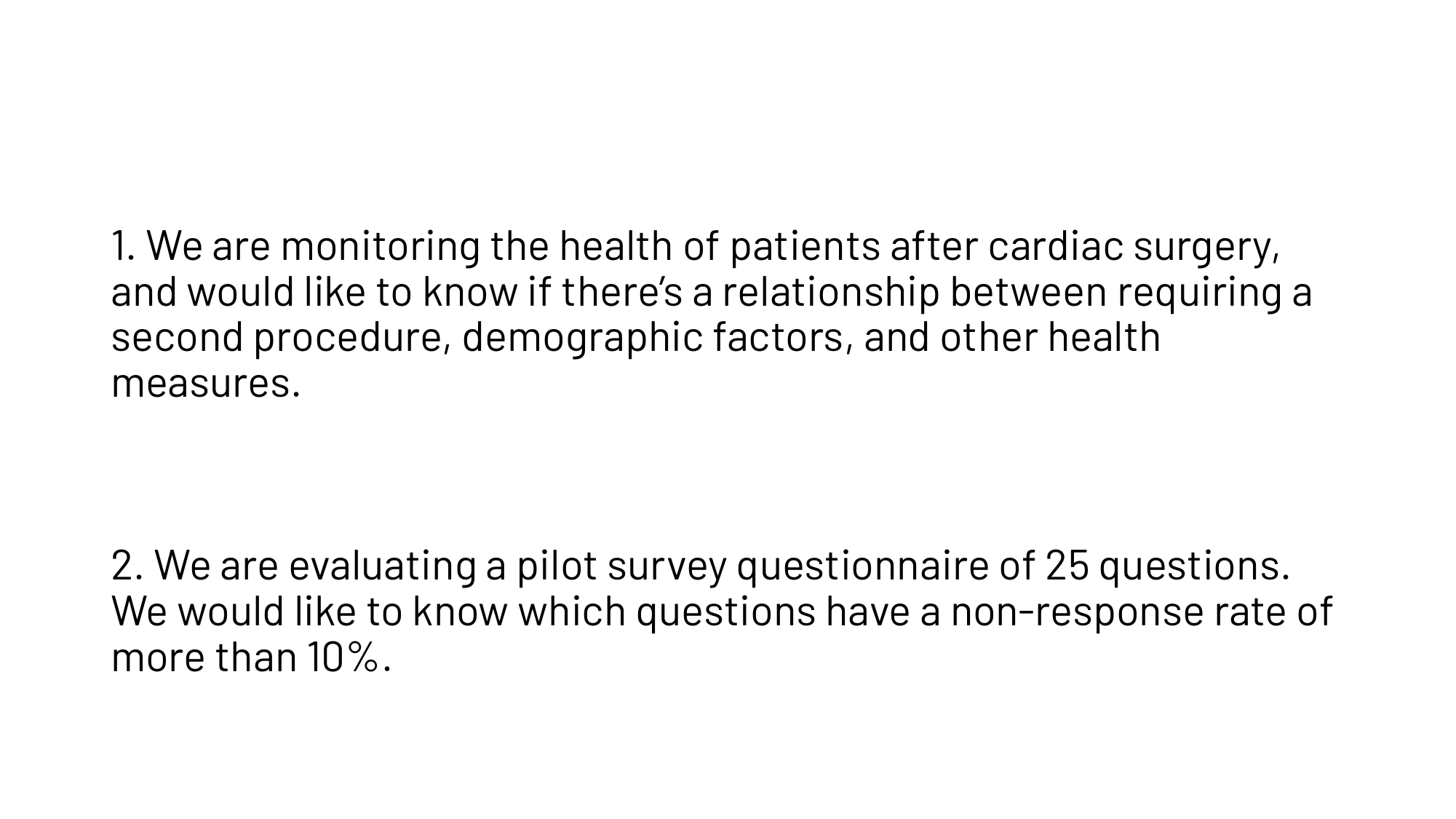

1. We are monitoring the health of patients after cardiac surgery, and would like to know if there’s a relationship between requiring a second procedure, demographic factors, and other health measures.

2. We are evaluating a pilot survey questionnaire of 25 questions. We would like to know which questions have a non-response rate of more than 10%.